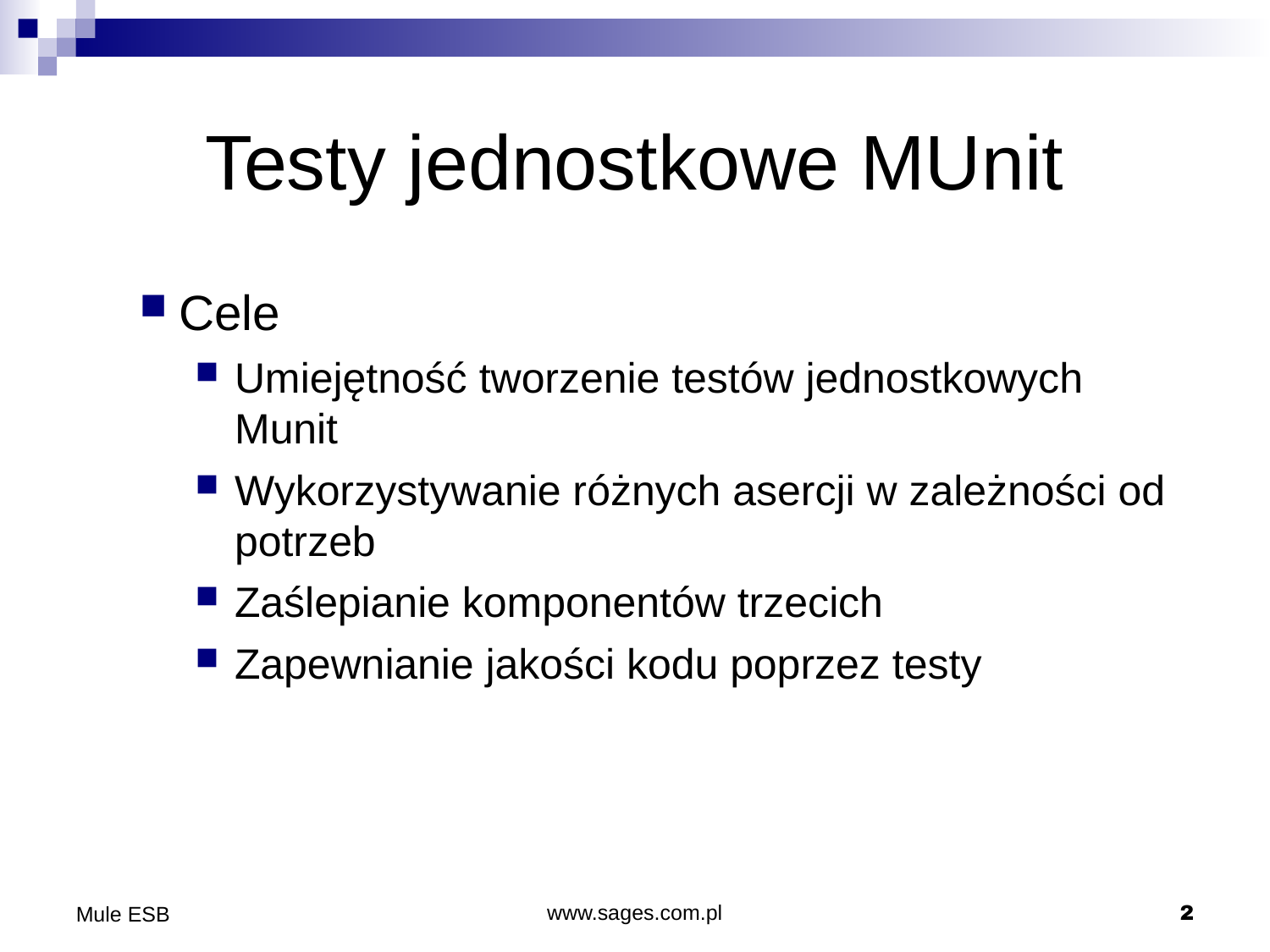

Testy jednostkowe MUnit
Cele
Umiejętność tworzenie testów jednostkowych Munit
Wykorzystywanie różnych asercji w zależności od potrzeb
Zaślepianie komponentów trzecich
Zapewnianie jakości kodu poprzez testy
Mule ESB
www.sages.com.pl
2